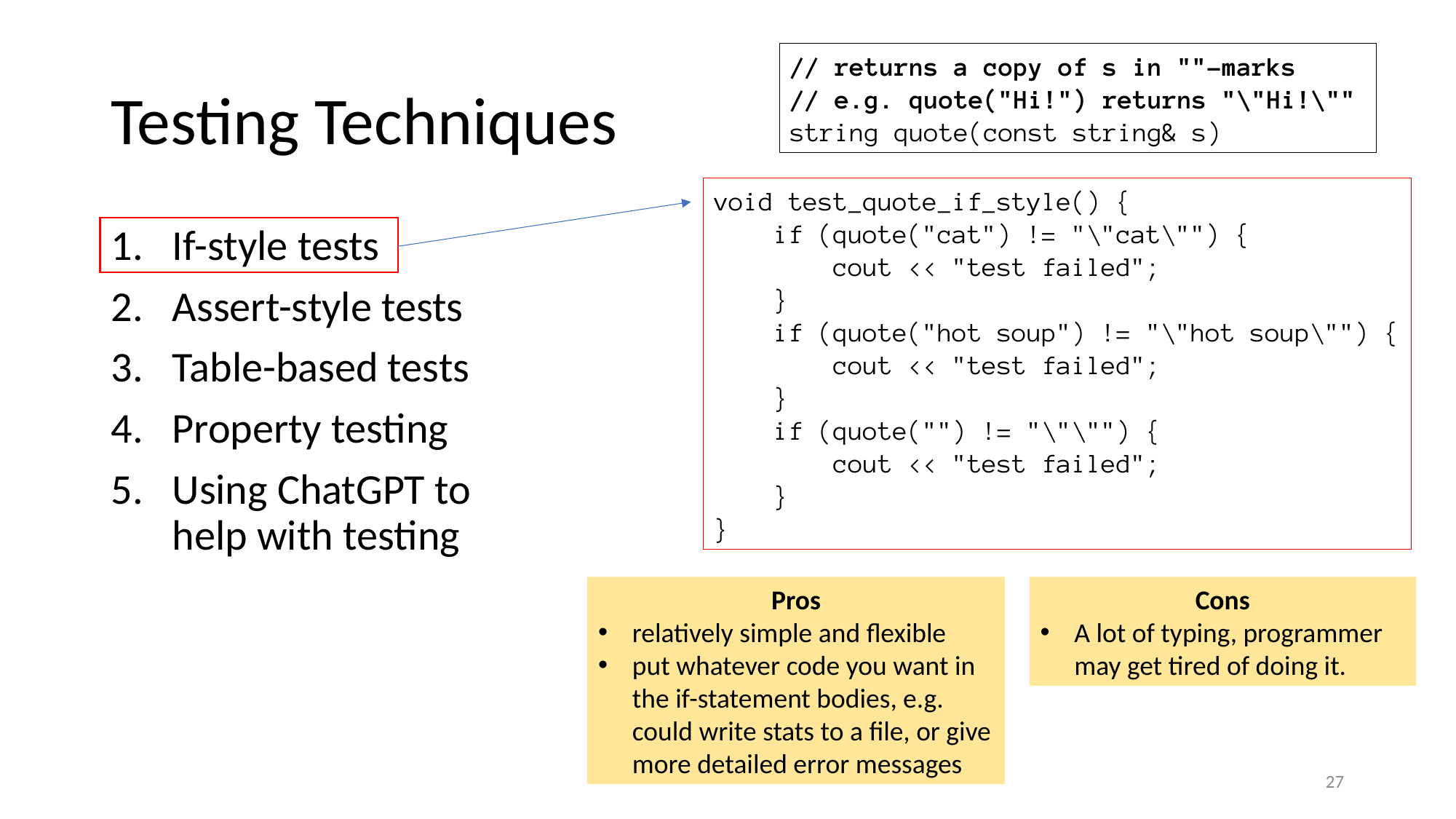

# Testing Techniques
// returns a copy of s in ""-marks
// e.g. quote("Hi!") returns "\"Hi!\""
string quote(const string& s)
void test_quote_if_style() {
    if (quote("cat") != "\"cat\"") {
        cout << "test failed";
    }
    if (quote("hot soup") != "\"hot soup\"") {
        cout << "test failed";
    }
    if (quote("") != "\"\"") {
        cout << "test failed";
    }
}
If-style tests
Assert-style tests
Table-based tests
Property testing
Using ChatGPT to
help with testing

Pros
relatively simple and flexible
put whatever code you want in the if-statement bodies, e.g. could write stats to a file, or give more detailed error messages
Cons
A lot of typing, programmer may get tired of doing it.
27